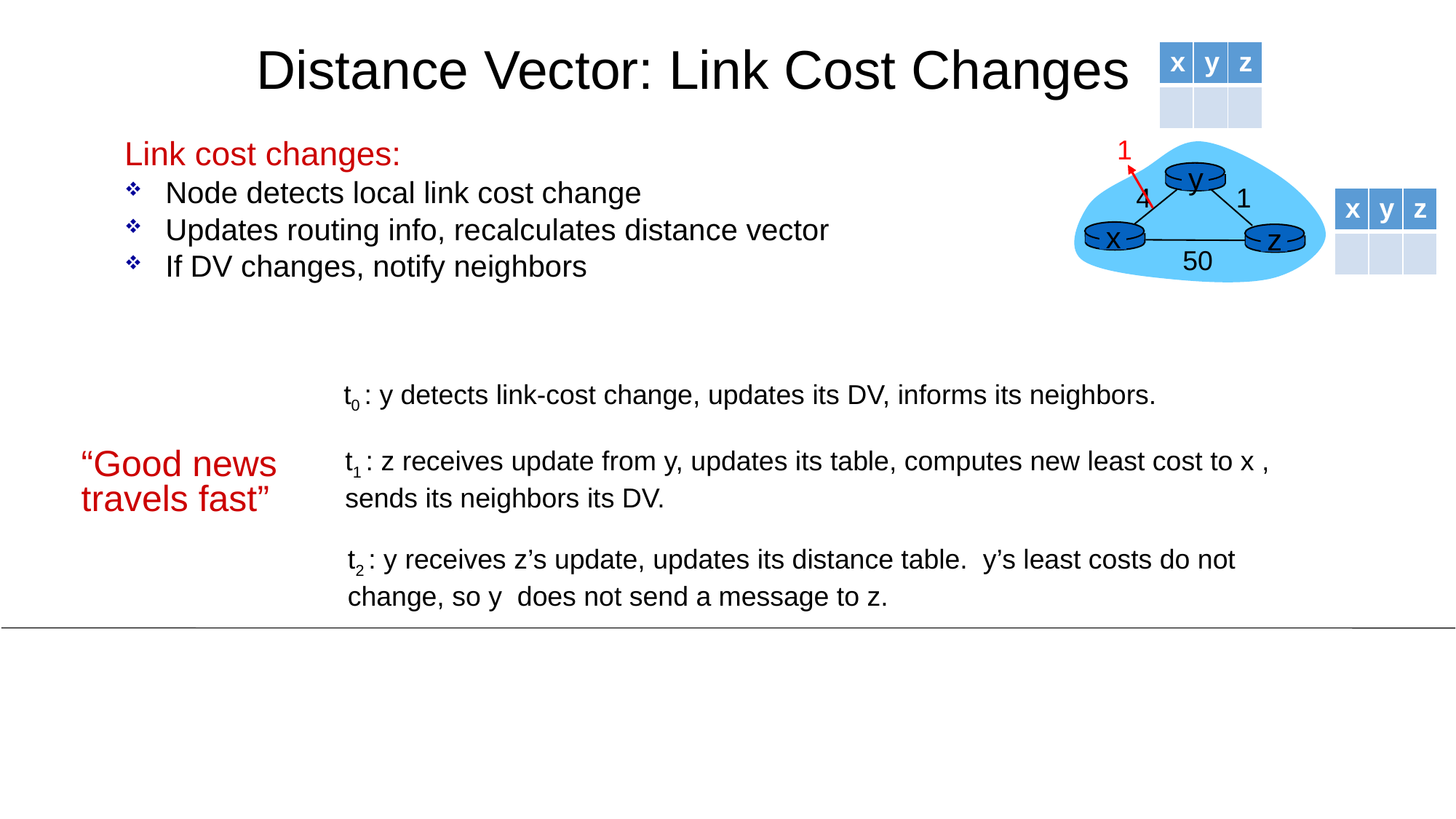

# Distance Vector: Link Cost Changes
| x | y | z |
| --- | --- | --- |
|  |  |  |
1

y

4
1

x

z

50

Link cost changes:
Node detects local link cost change
Updates routing info, recalculates distance vector
If DV changes, notify neighbors
| x | y | z |
| --- | --- | --- |
|  |  |  |
t0 : y detects link-cost change, updates its DV, informs its neighbors.

t1 : z receives update from y, updates its table, computes new least cost to x , sends its neighbors its DV.

“Good news
travels fast”
t2 : y receives z’s update, updates its distance table.  y’s least costs do not change, so y  does not send a message to z.